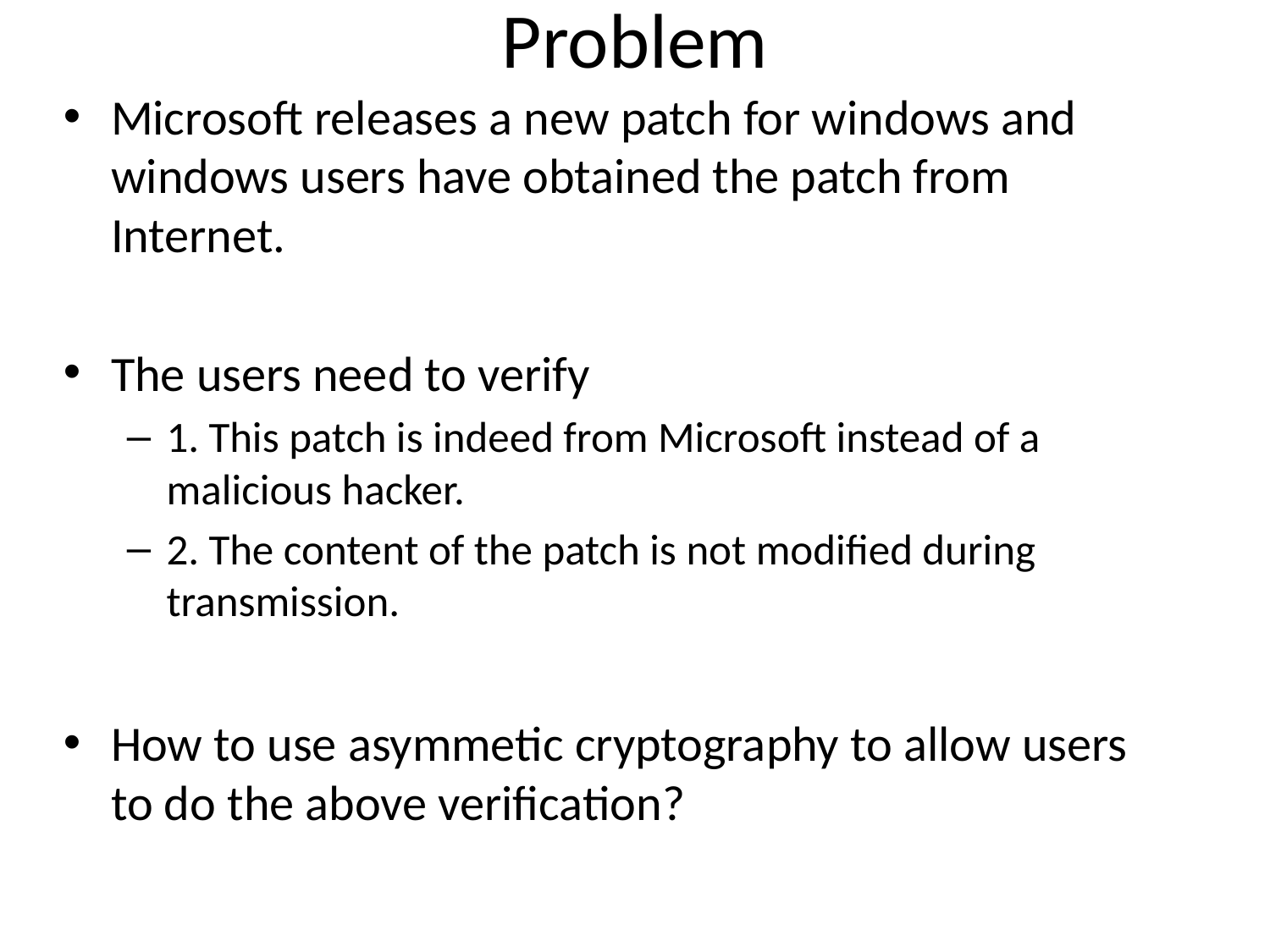

# Problem
Microsoft releases a new patch for windows and windows users have obtained the patch from Internet.

The users need to verify
1. This patch is indeed from Microsoft instead of a malicious hacker.
2. The content of the patch is not modified during transmission.

How to use asymmetic cryptography to allow users to do the above verification?